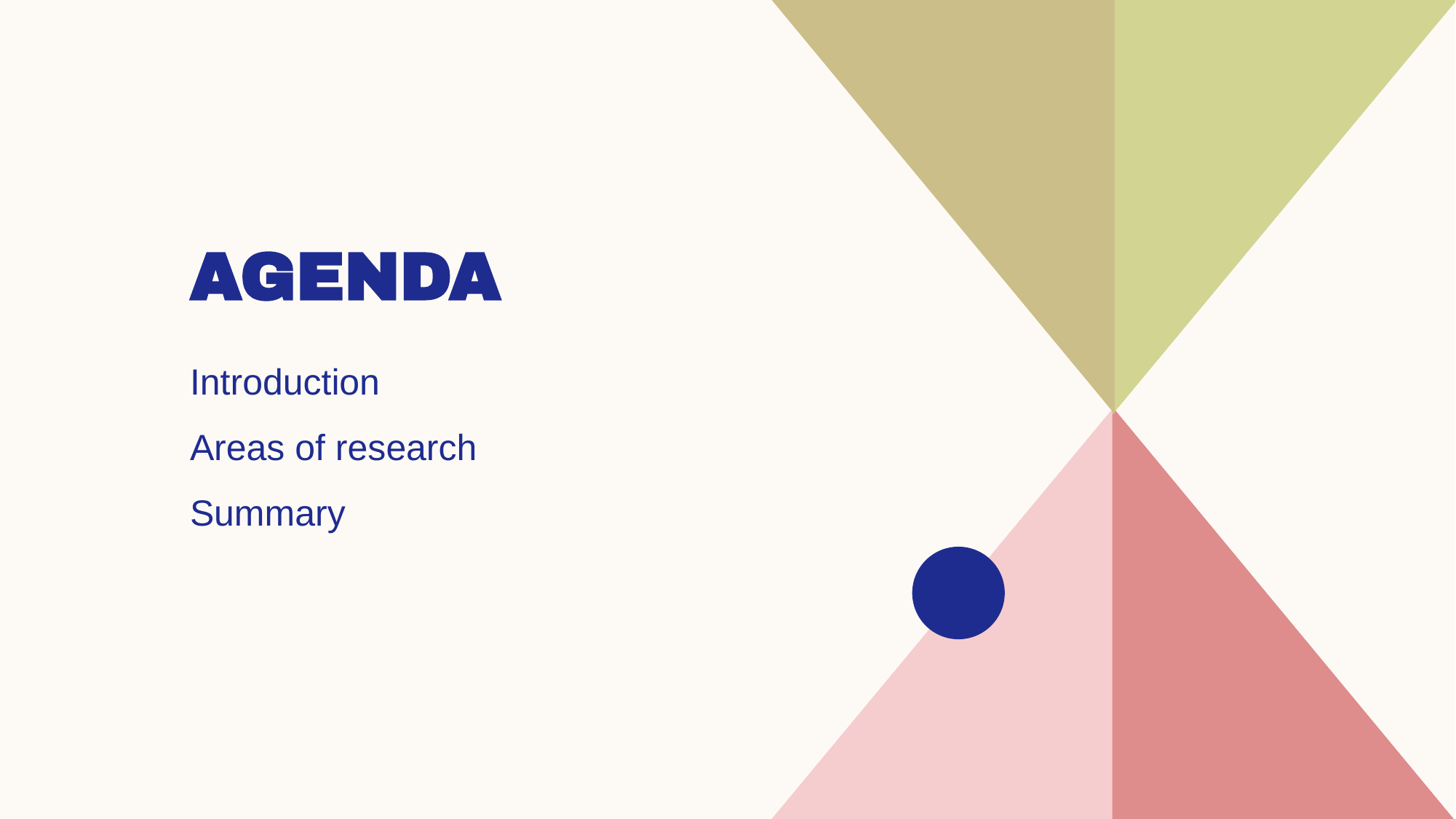

# AGENDA
Introduction​
​Areas of research
​Summary​